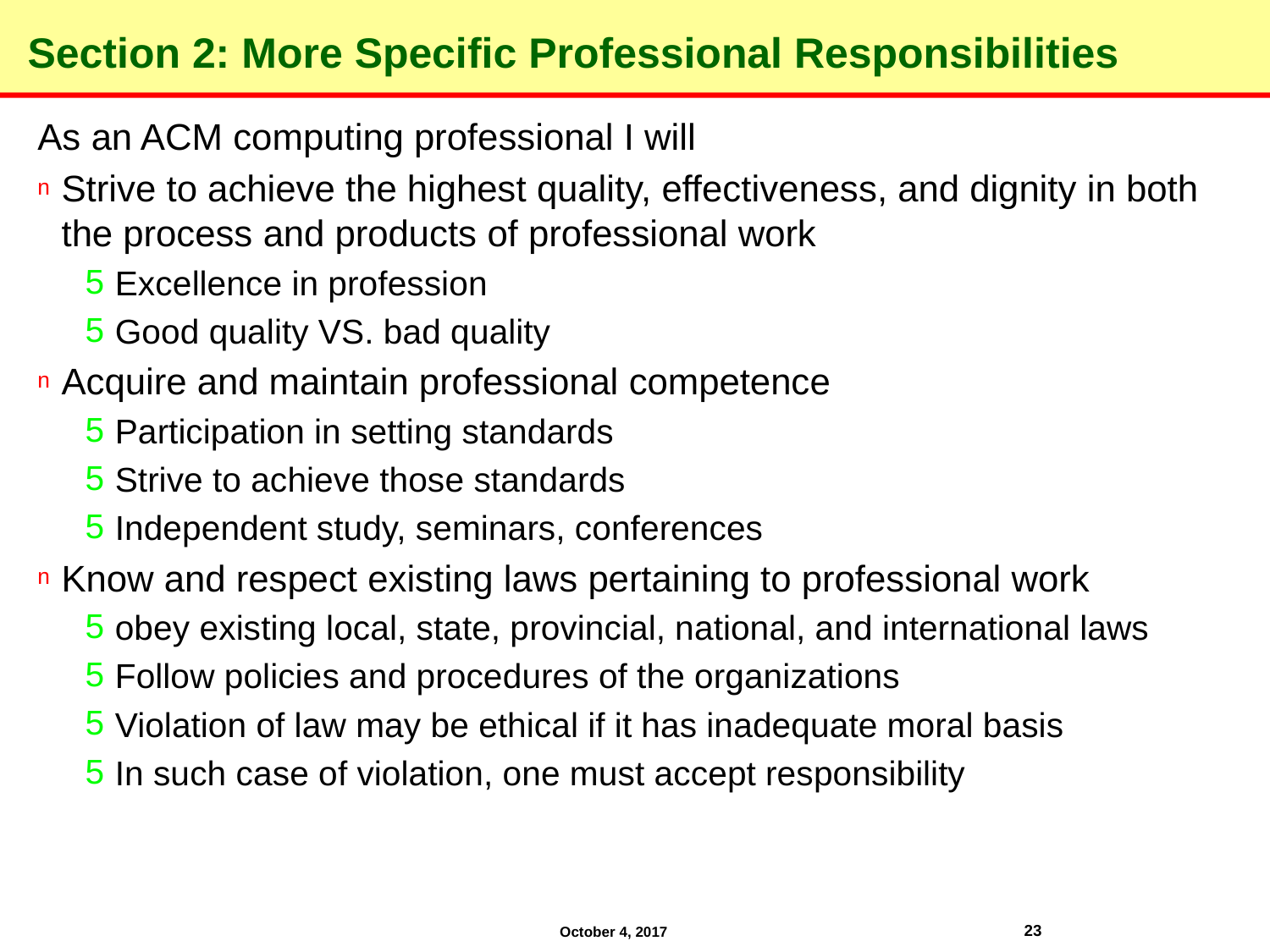

# Section 2: More Specific Professional Responsibilities
As an ACM computing professional I will
Strive to achieve the highest quality, effectiveness, and dignity in both the process and products of professional work
Excellence in profession
Good quality VS. bad quality
Acquire and maintain professional competence
Participation in setting standards
Strive to achieve those standards
Independent study, seminars, conferences
Know and respect existing laws pertaining to professional work
obey existing local, state, provincial, national, and international laws
Follow policies and procedures of the organizations
Violation of law may be ethical if it has inadequate moral basis
In such case of violation, one must accept responsibility